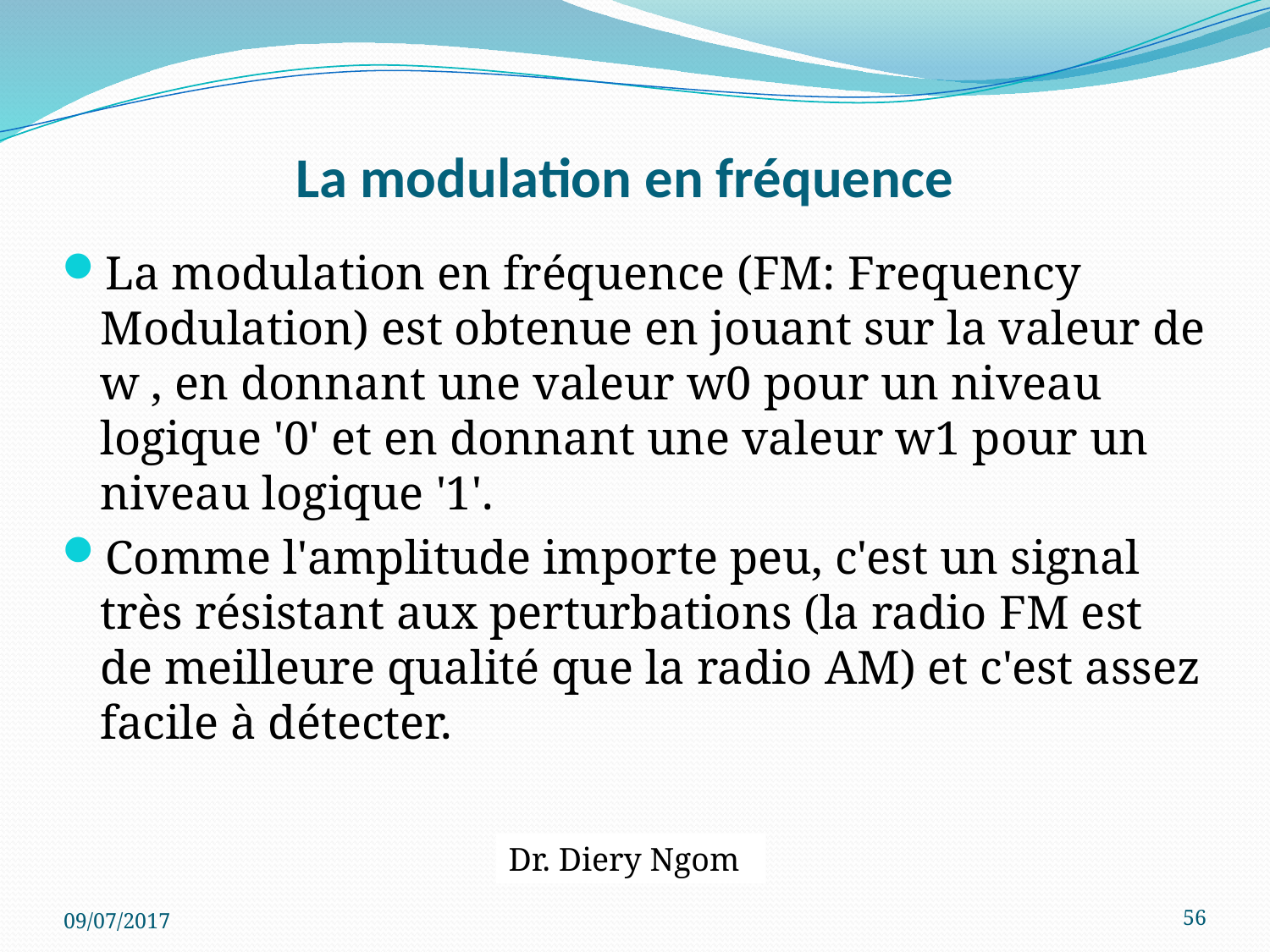

# La modulation en fréquence
La modulation en fréquence (FM: Frequency Modulation) est obtenue en jouant sur la valeur de w , en donnant une valeur w0 pour un niveau logique '0' et en donnant une valeur w1 pour un niveau logique '1'.
Comme l'amplitude importe peu, c'est un signal très résistant aux perturbations (la radio FM est de meilleure qualité que la radio AM) et c'est assez facile à détecter.
Dr. Diery Ngom
09/07/2017
56